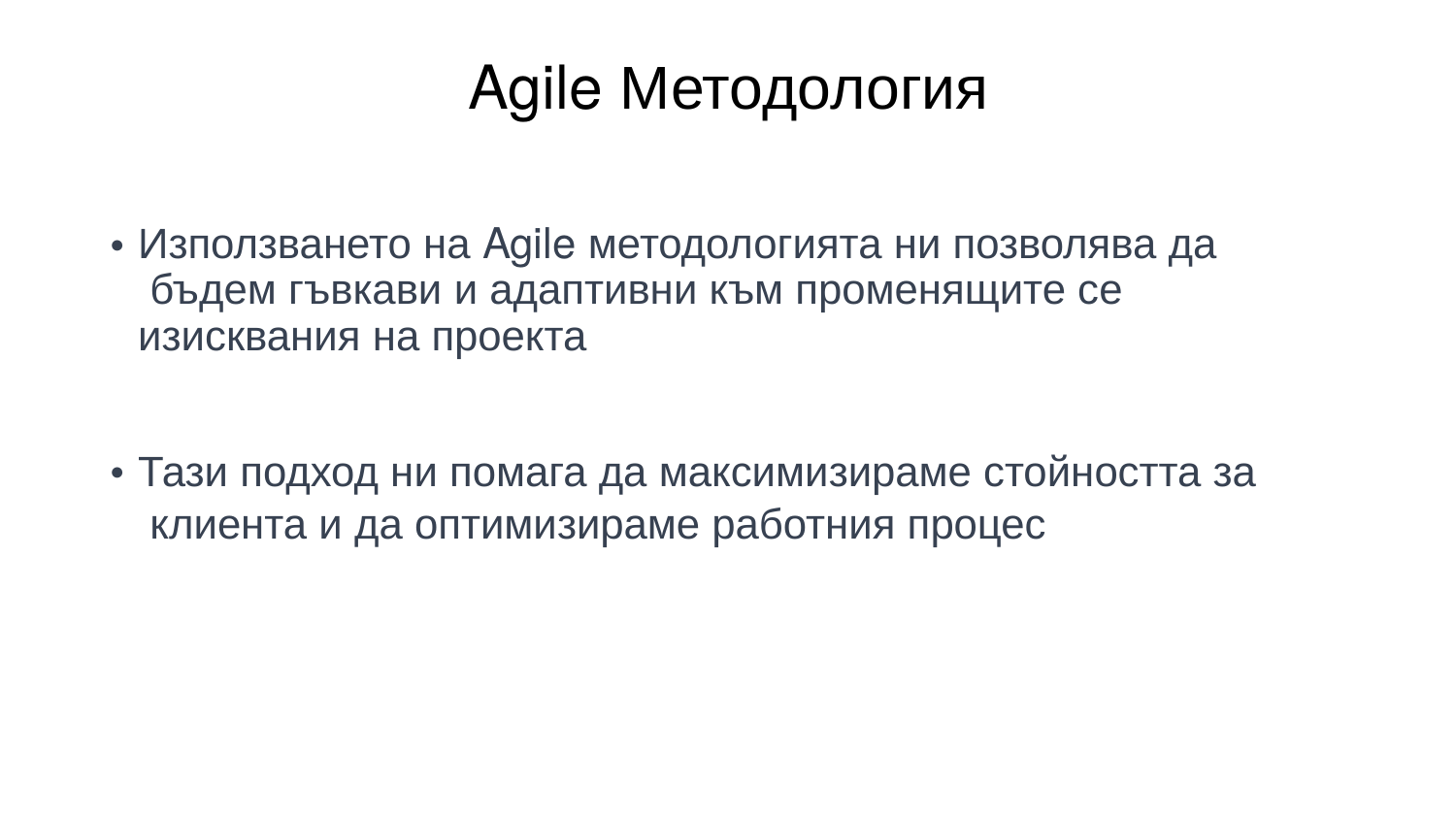

# Agile Методология
Използването на Agile методологията ни позволява да  бъдем гъвкави и адаптивни към променящите се  изисквания на проекта

Тази подход ни помага да максимизираме стойността за  клиента и да оптимизираме работния процес